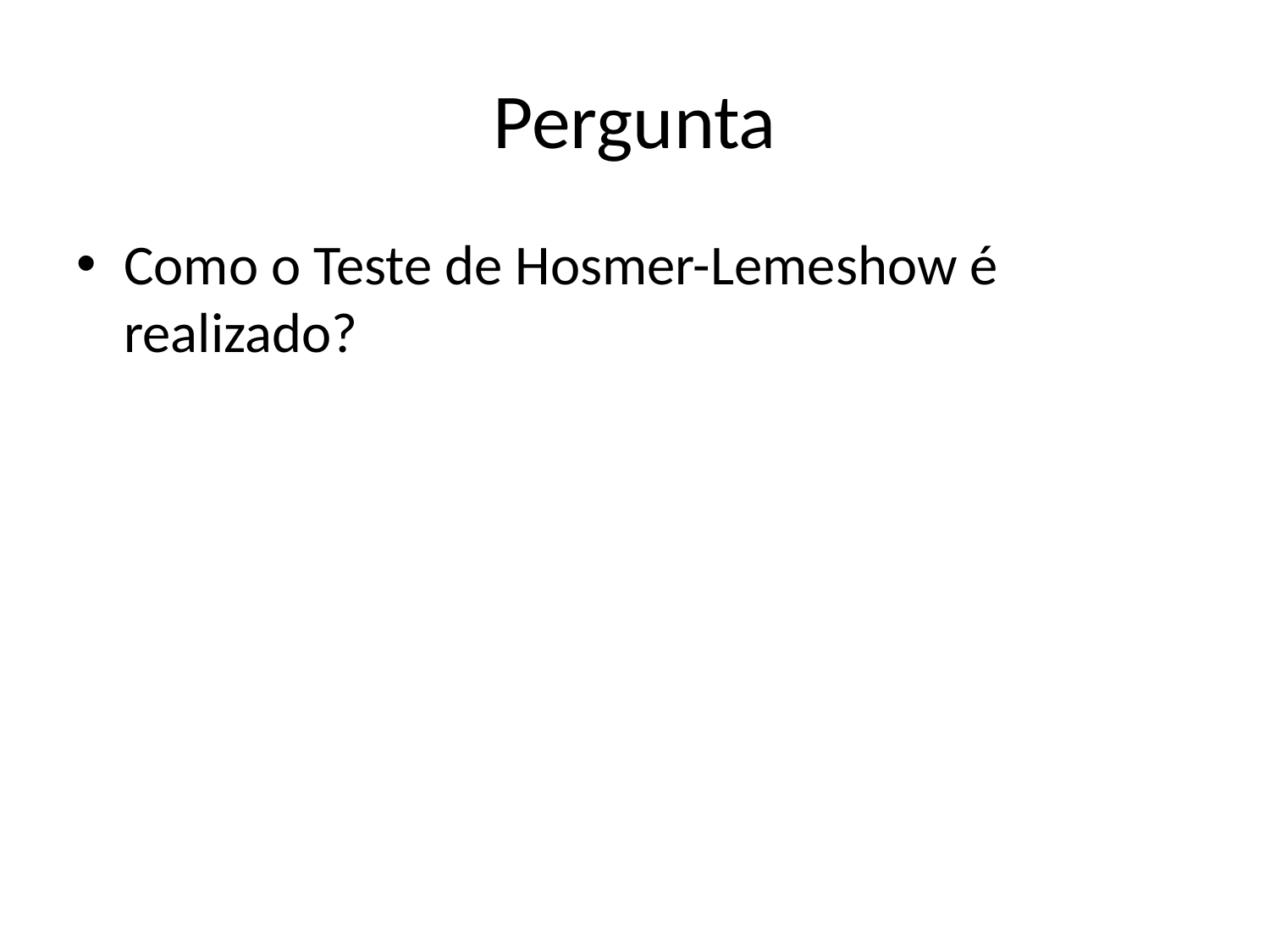

# Pergunta
Como o Teste de Hosmer-Lemeshow é realizado?